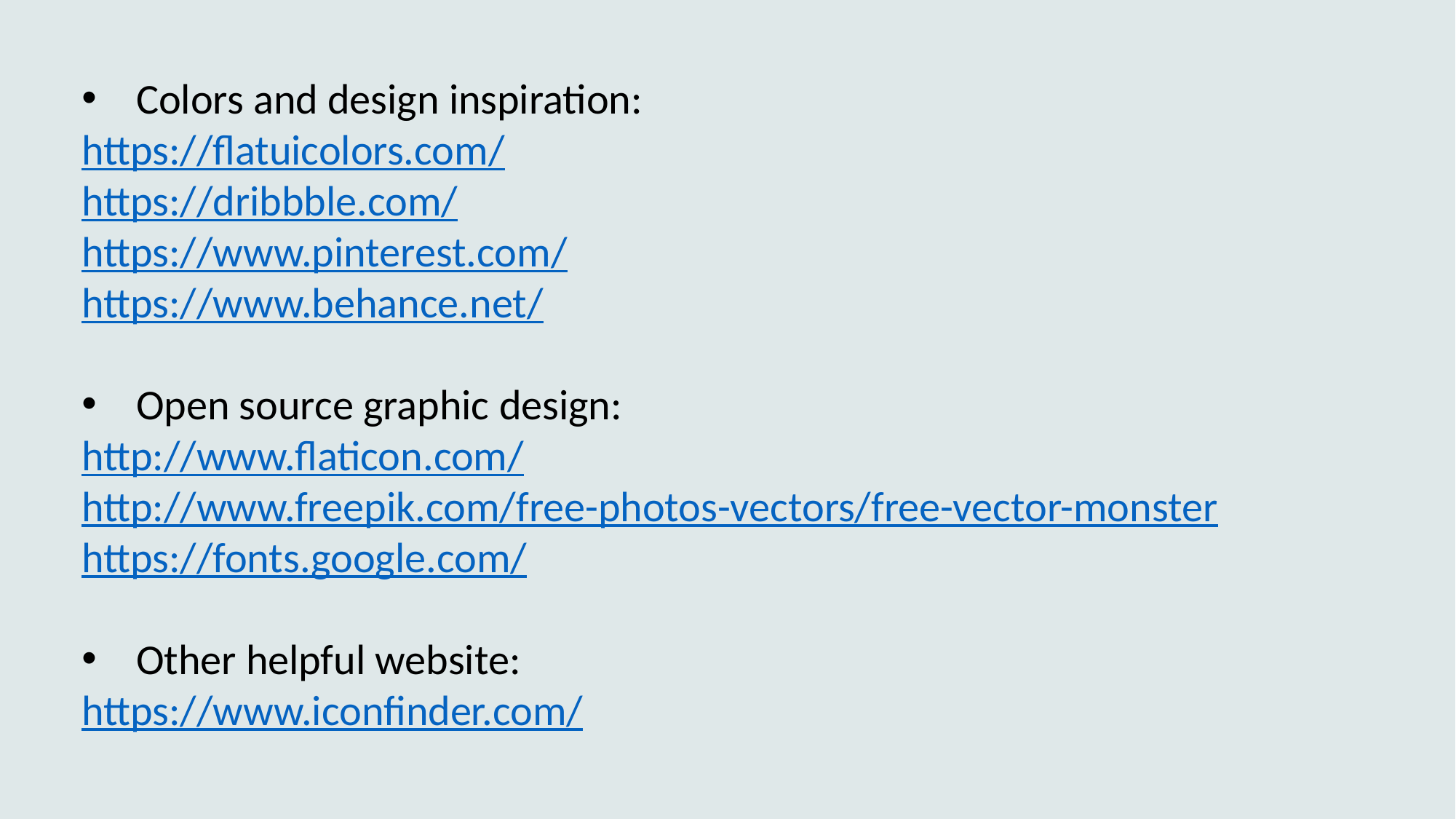

Colors and design inspiration:
https://flatuicolors.com/
https://dribbble.com/
https://www.pinterest.com/
https://www.behance.net/

Open source graphic design:
http://www.flaticon.com/
http://www.freepik.com/free-photos-vectors/free-vector-monster
https://fonts.google.com/

Other helpful website:
https://www.iconfinder.com/